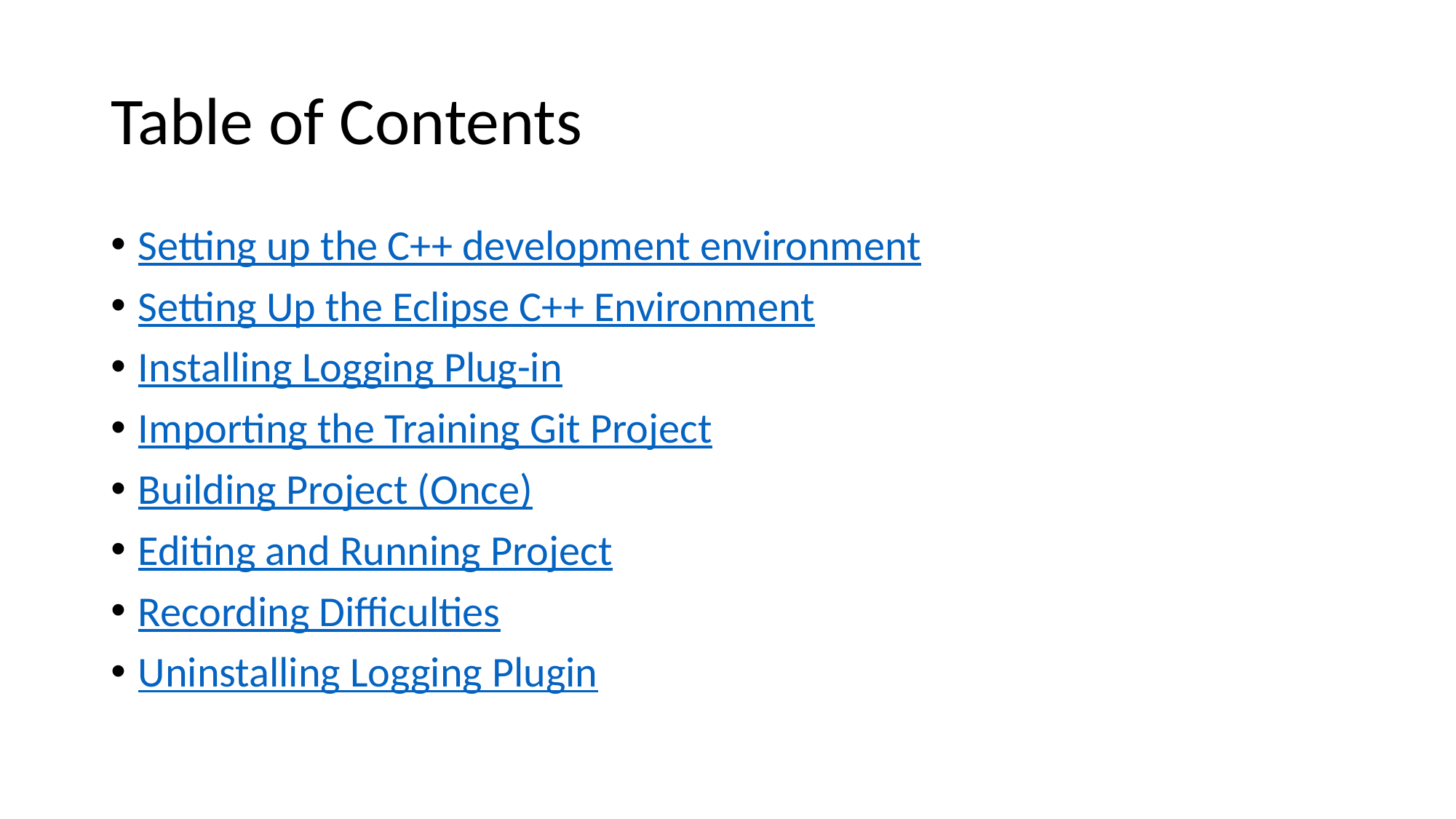

# Table of Contents
Setting up the C++ development environment
Setting Up the Eclipse C++ Environment
Installing Logging Plug-in
Importing the Training Git Project
Building Project (Once)
Editing and Running Project
Recording Difficulties
Uninstalling Logging Plugin